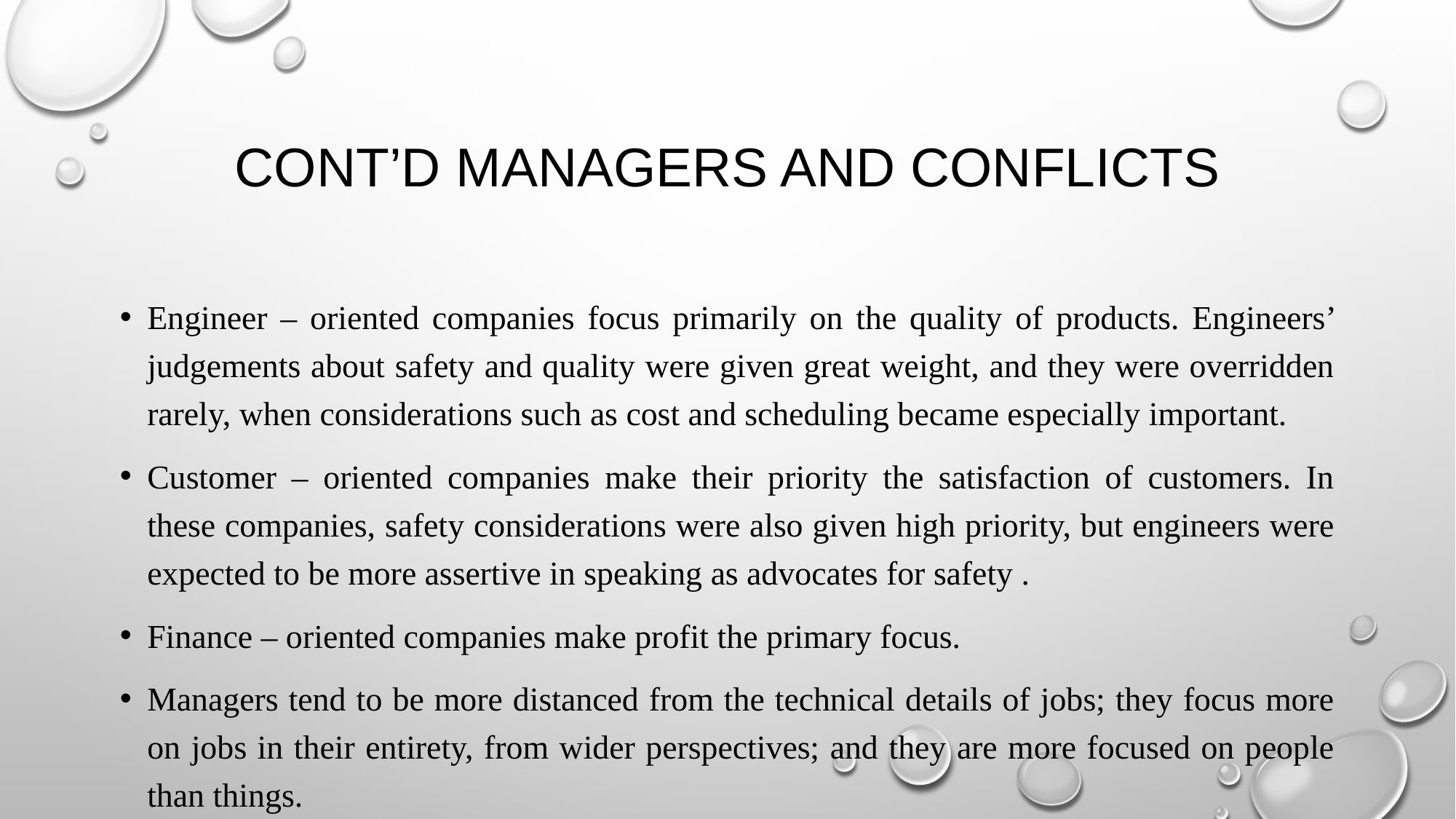

# Cont’d Managers and conflicts
Engineer – oriented companies focus primarily on the quality of products. Engineers’ judgements about safety and quality were given great weight, and they were overridden rarely, when considerations such as cost and scheduling became especially important.
Customer – oriented companies make their priority the satisfaction of customers. In these companies, safety considerations were also given high priority, but engineers were expected to be more assertive in speaking as advocates for safety .
Finance – oriented companies make profit the primary focus.
Managers tend to be more distanced from the technical details of jobs; they focus more on jobs in their entirety, from wider perspectives; and they are more focused on people than things.